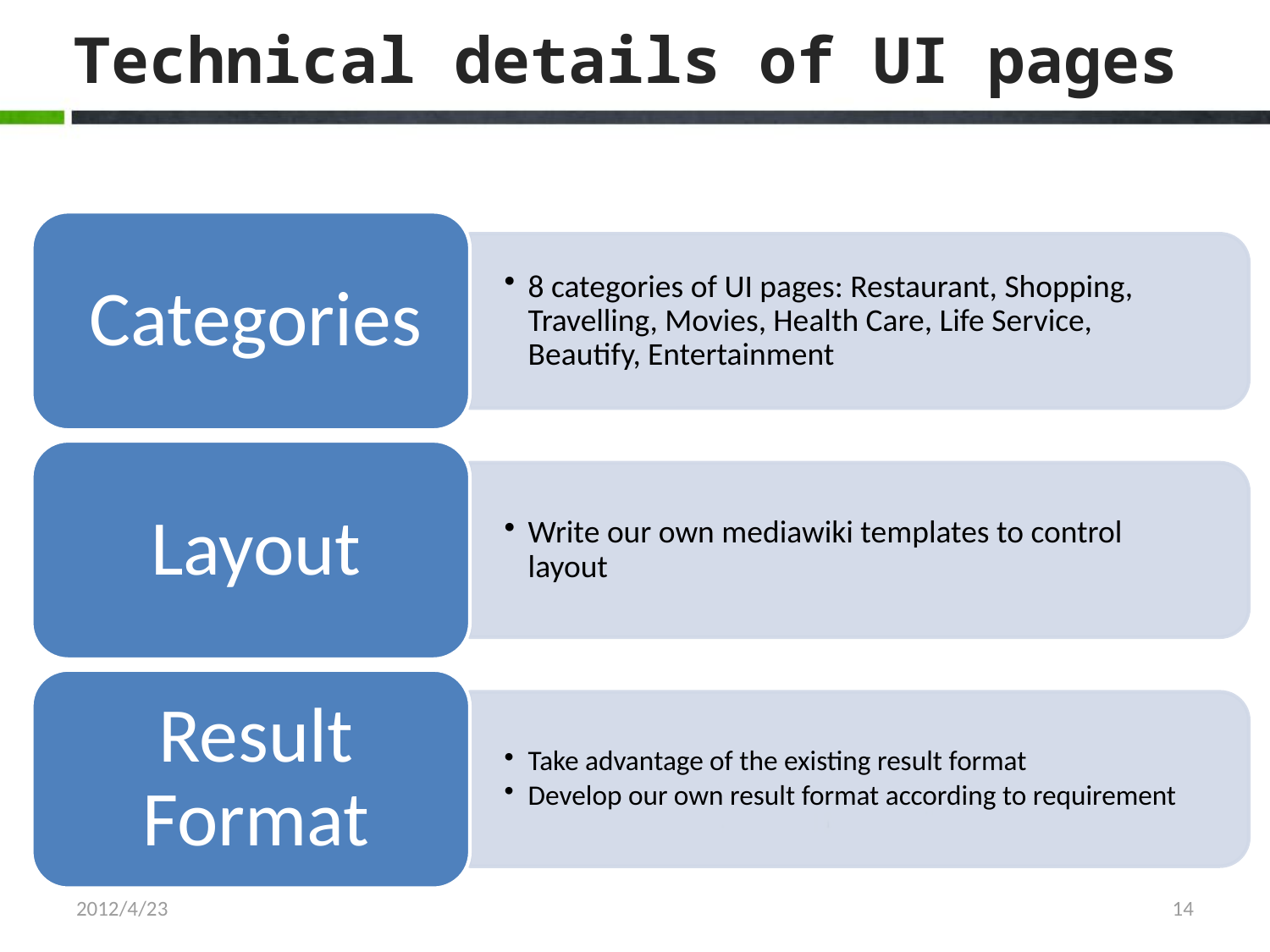

# Technical details of UI pages
8 categories of UI pages: Restaurant, Shopping, Travelling, Movies, Health Care, Life Service, Beautify, Entertainment
Categories
Write our own mediawiki templates to control layout
Layout
Take advantage of the existing result format
Develop our own result format according to requirement
Result Format
2012/4/23
14